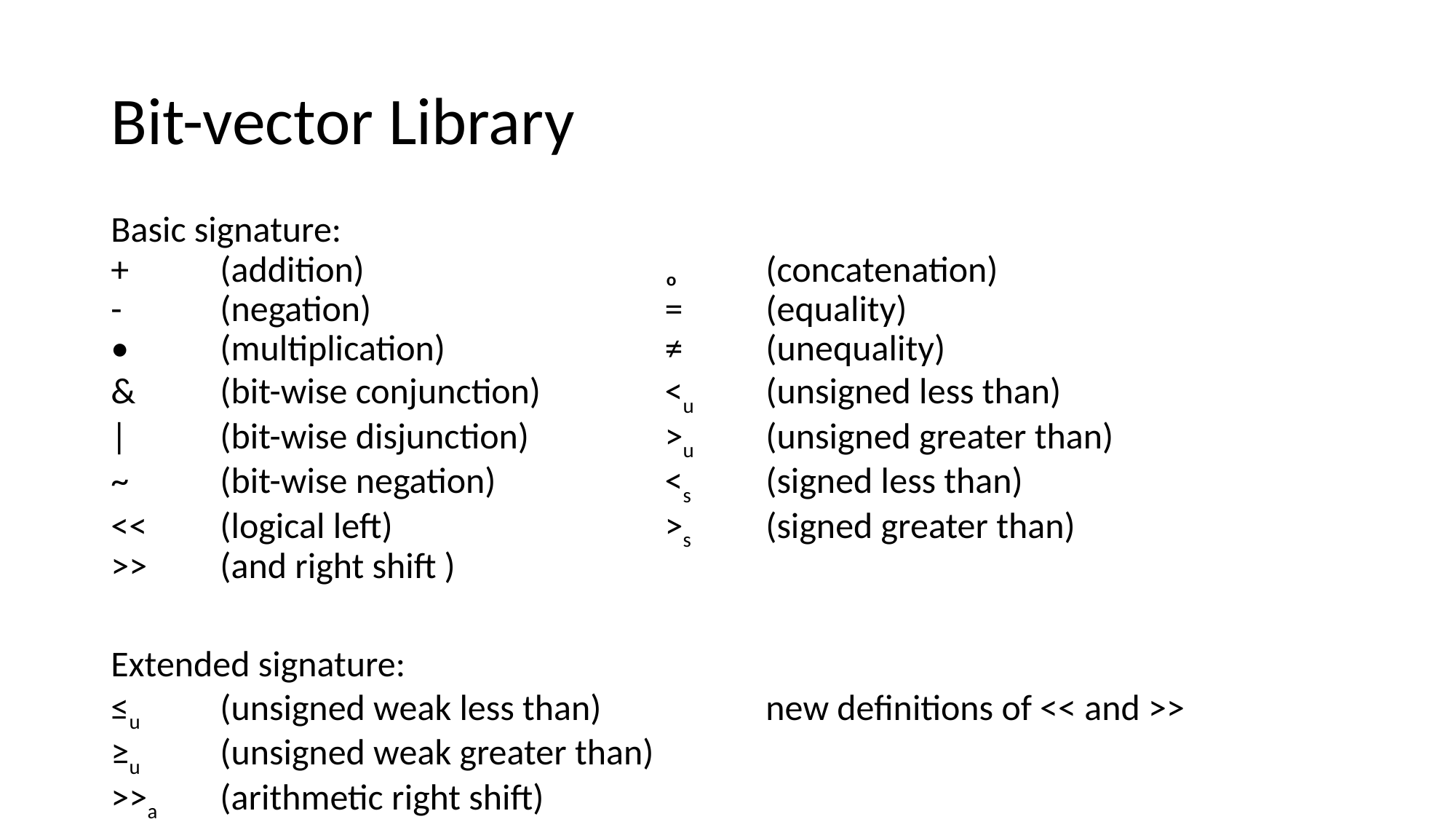

# Bit-vector Library
Basic signature:
+	(addition)			 ₒ   	(concatenation)
-  	(negation)			 =  	(equality)
• 	(multiplication)		 ≠  	(unequality)
& 	(bit-wise conjunction)		 <u	(unsigned less than)
|  	(bit-wise disjunction)	 	 >u	(unsigned greater than)
~ 	(bit-wise negation)		 <s	(signed less than)
<< 	(logical left)			 >s 	(signed greater than)
>> 	(and right shift )
Extended signature:
≤u 	(unsigned weak less than)		new definitions of << and >>
≥u 	(unsigned weak greater than)
>>a	(arithmetic right shift)